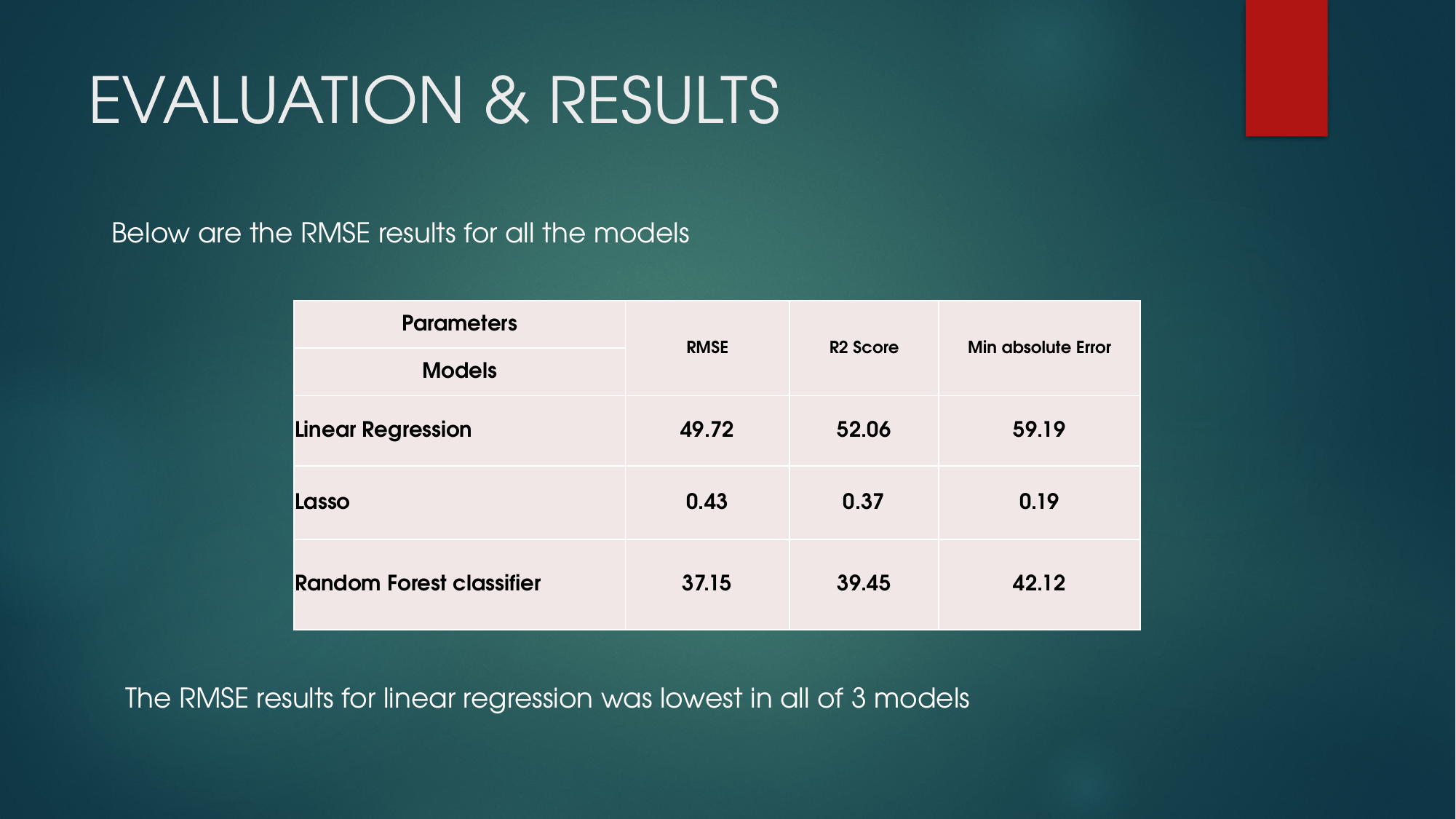

# EVALUATION & RESULTS
Below are the RMSE results for all the models

| Parameters | RMSE | R2 Score | Min absolute Error |
| --- | --- | --- | --- |
| Models |  |  |  |
| Linear Regression | 49.72 | 52.06 | 59.19 |
| Lasso | 0.43 | 0.37 | 0.19 |
| Random Forest classifier | 37.15 | 39.45 | 42.12 |
The RMSE results for linear regression was lowest in all of 3 models